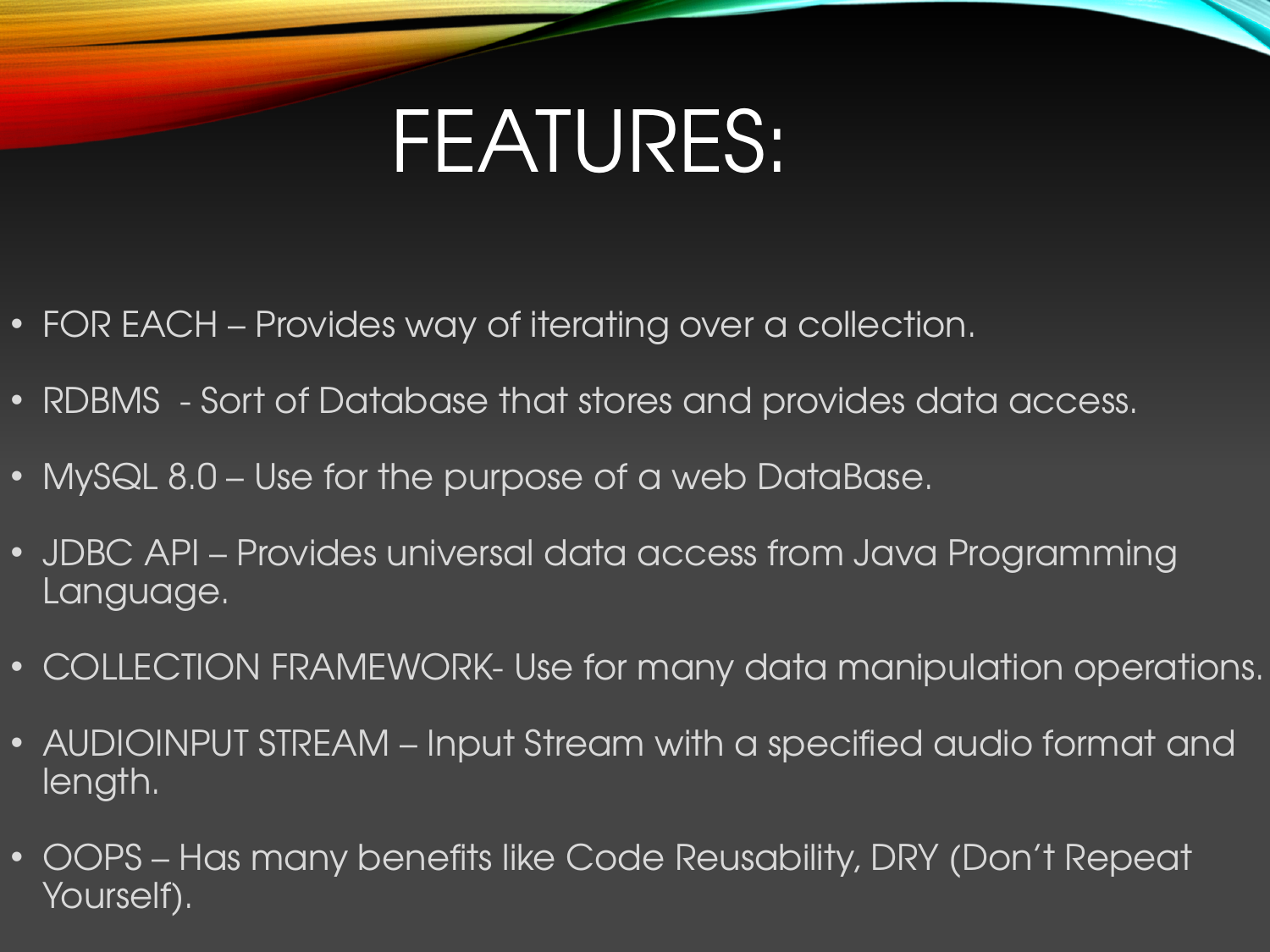

# FEATURES:
FOR EACH – Provides way of iterating over a collection.

RDBMS  - Sort of Database that stores and provides data access.

MySQL 8.0 – Use for the purpose of a web DataBase.

JDBC API – Provides universal data access from Java Programming  Language.

COLLECTION FRAMEWORK- Use for many data manipulation operations.

AUDIOINPUT STREAM – Input Stream with a specified audio format and length.

OOPS – Has many benefits like Code Reusability, DRY (Don’t Repeat Yourself).

EXCEPTION HANDLING – To Handle Runtime Errors for smooth flow of code.

ADVANCED JAVA – Has many concepts and features which makes tasks easy.